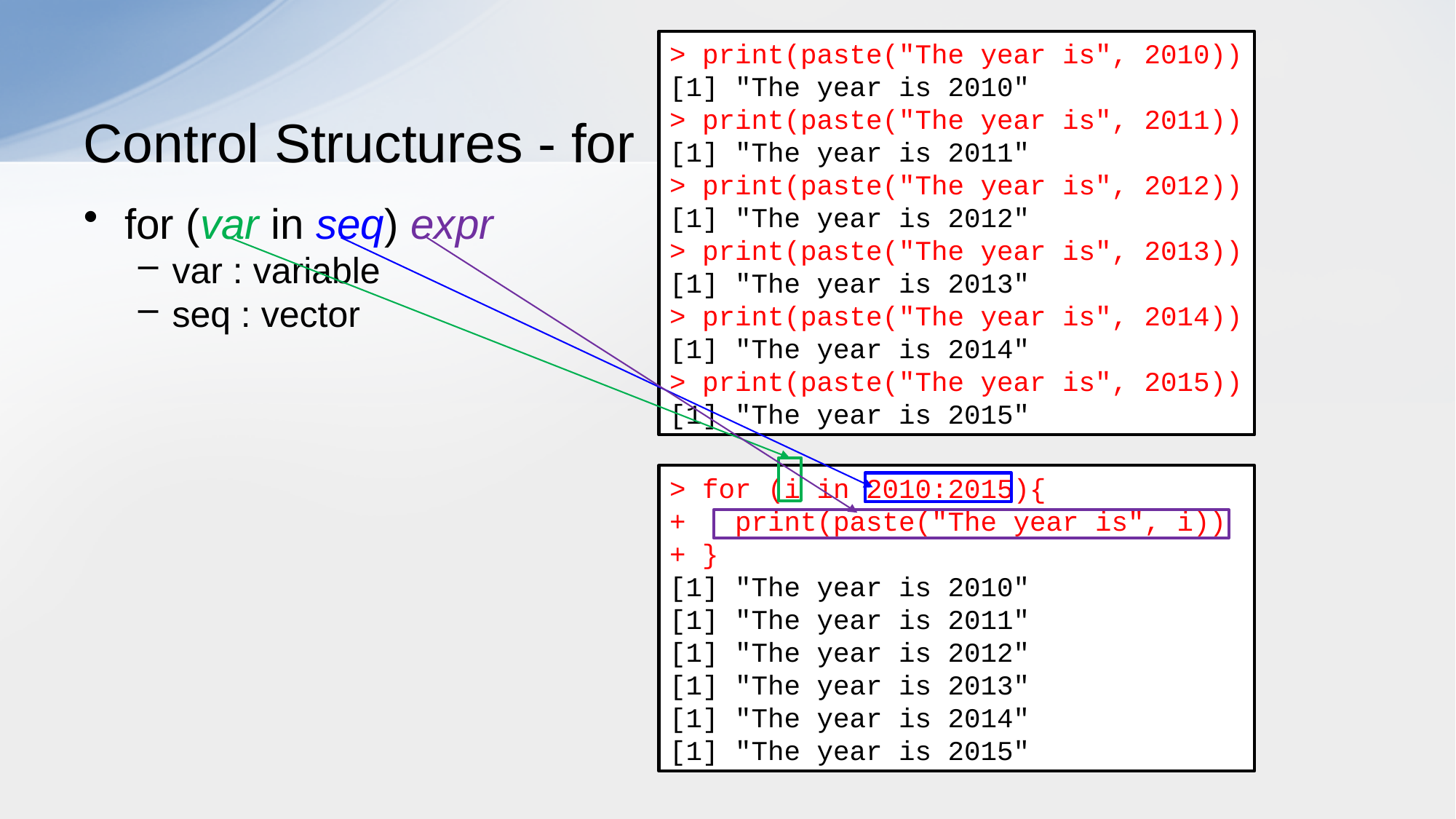

> print(paste("The year is", 2010))
[1] "The year is 2010"
> print(paste("The year is", 2011))
[1] "The year is 2011"
> print(paste("The year is", 2012))
[1] "The year is 2012"
> print(paste("The year is", 2013))
[1] "The year is 2013"
> print(paste("The year is", 2014))
[1] "The year is 2014"
> print(paste("The year is", 2015))
[1] "The year is 2015"
# Control Structures - for
for (var in seq) expr
var : variable
seq : vector

> for (i in 2010:2015){
+   print(paste("The year is", i))
+ }
[1] "The year is 2010"
[1] "The year is 2011"
[1] "The year is 2012"
[1] "The year is 2013"
[1] "The year is 2014"
[1] "The year is 2015"

88